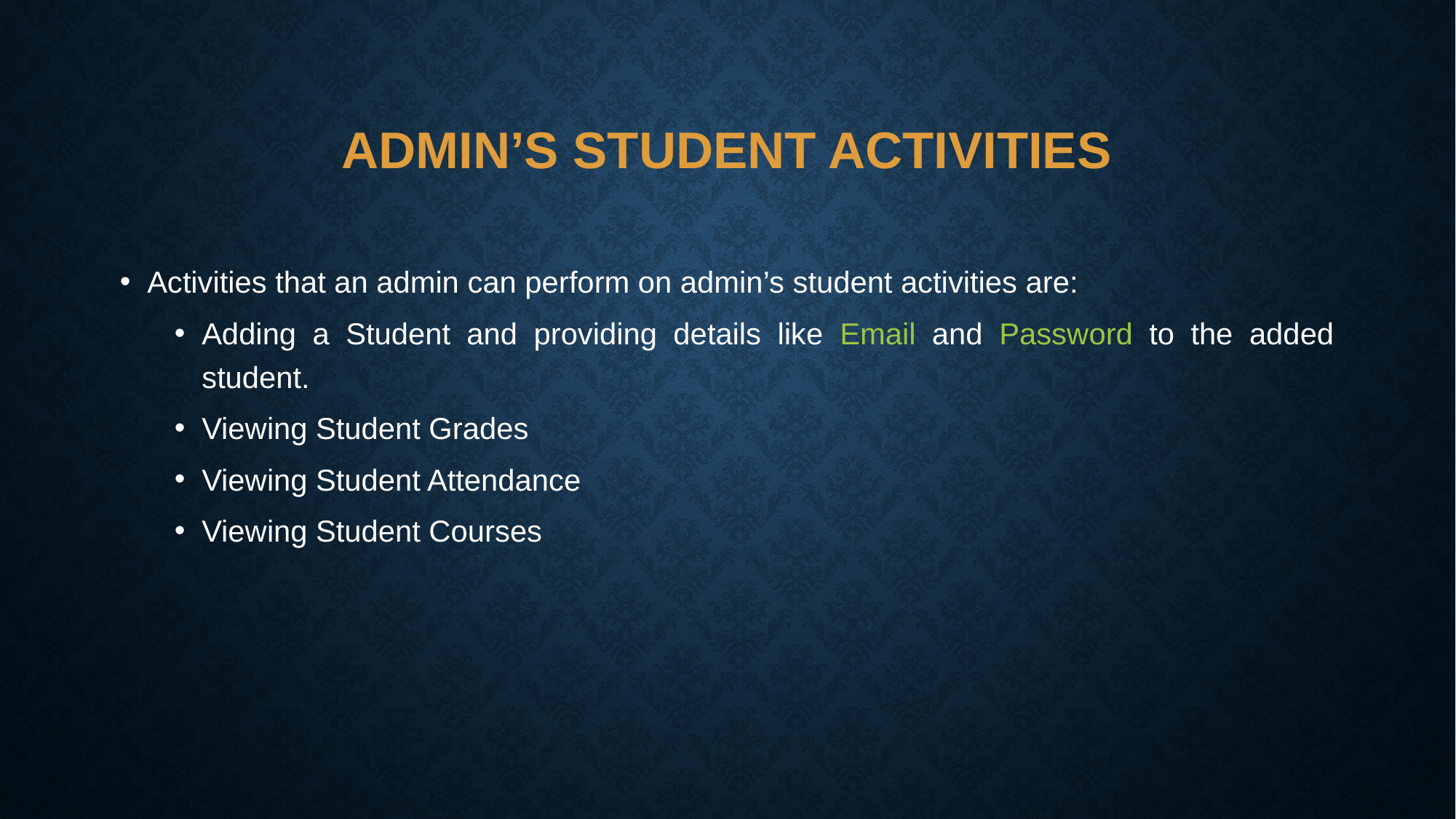

# Admin’s Student Activities
Activities that an admin can perform on admin’s student activities are:
Adding a Student and providing details like Email and Password to the added student.
Viewing Student Grades
Viewing Student Attendance
Viewing Student Courses